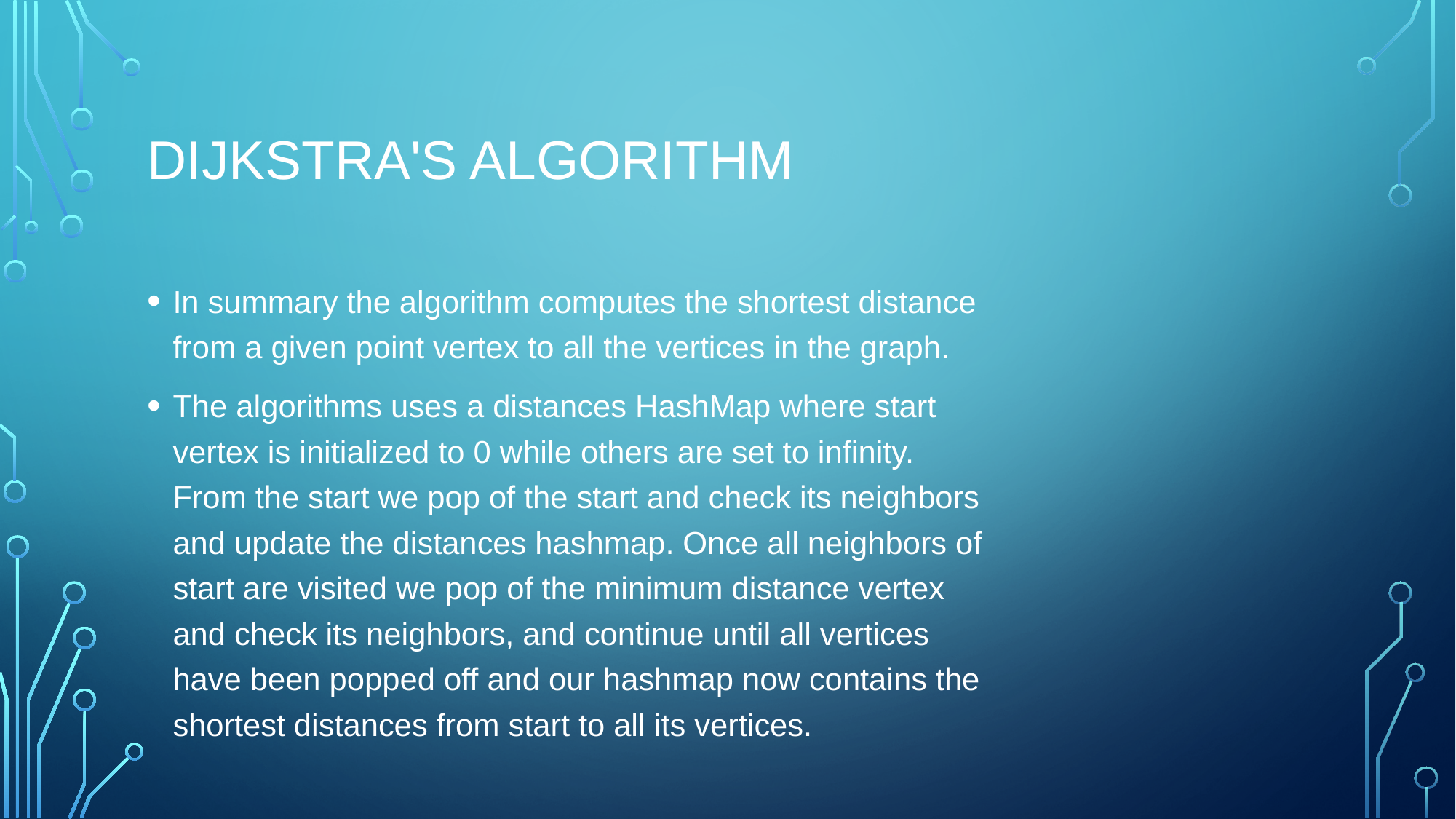

# Dijkstra's algorithm
In summary the algorithm computes the shortest distance from a given point vertex to all the vertices in the graph.
The algorithms uses a distances HashMap where start vertex is initialized to 0 while others are set to infinity. From the start we pop of the start and check its neighbors and update the distances hashmap. Once all neighbors of start are visited we pop of the minimum distance vertex and check its neighbors, and continue until all vertices have been popped off and our hashmap now contains the shortest distances from start to all its vertices.